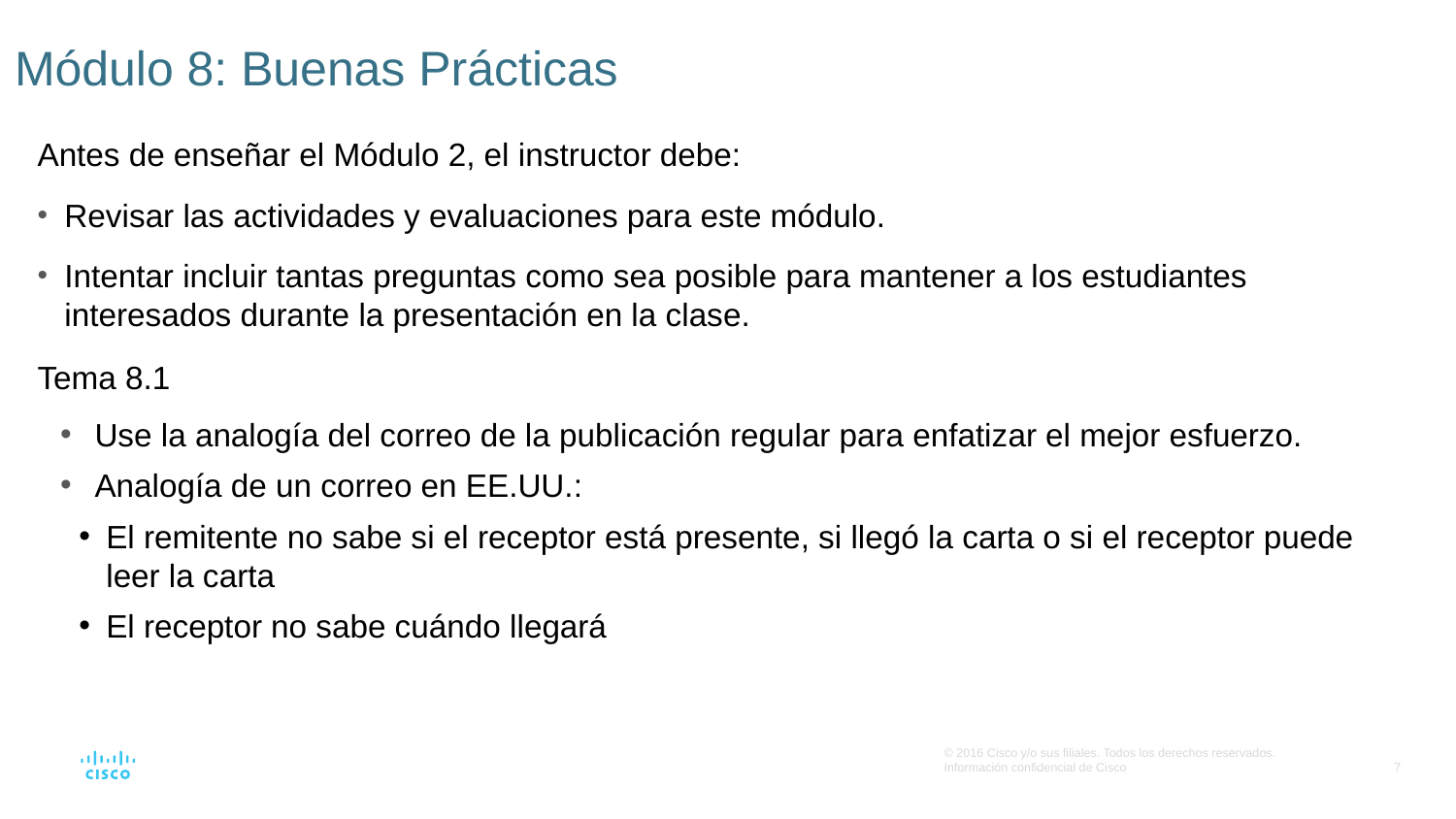

# Módulo 8: Buenas Prácticas
Antes de enseñar el Módulo 2, el instructor debe:
Revisar las actividades y evaluaciones para este módulo.
Intentar incluir tantas preguntas como sea posible para mantener a los estudiantes interesados durante la presentación en la clase.
Tema 8.1
Use la analogía del correo de la publicación regular para enfatizar el mejor esfuerzo.
Analogía de un correo en EE.UU.:
El remitente no sabe si el receptor está presente, si llegó la carta o si el receptor puede leer la carta
El receptor no sabe cuándo llegará